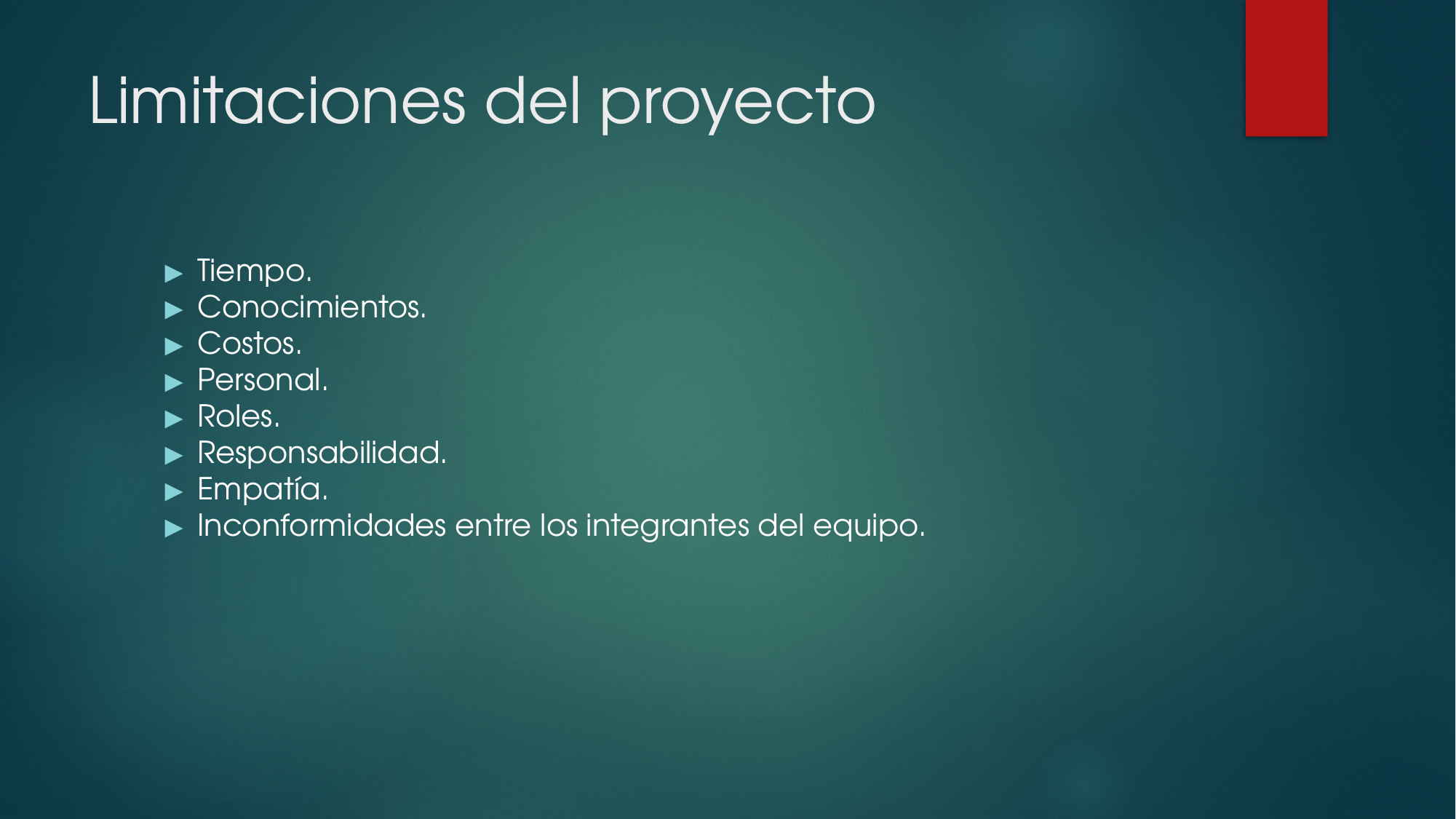

# Limitaciones del proyecto
Tiempo.
Conocimientos.
Costos.
Personal.
Roles.
Responsabilidad.
Empatía.
Inconformidades entre los integrantes del equipo.